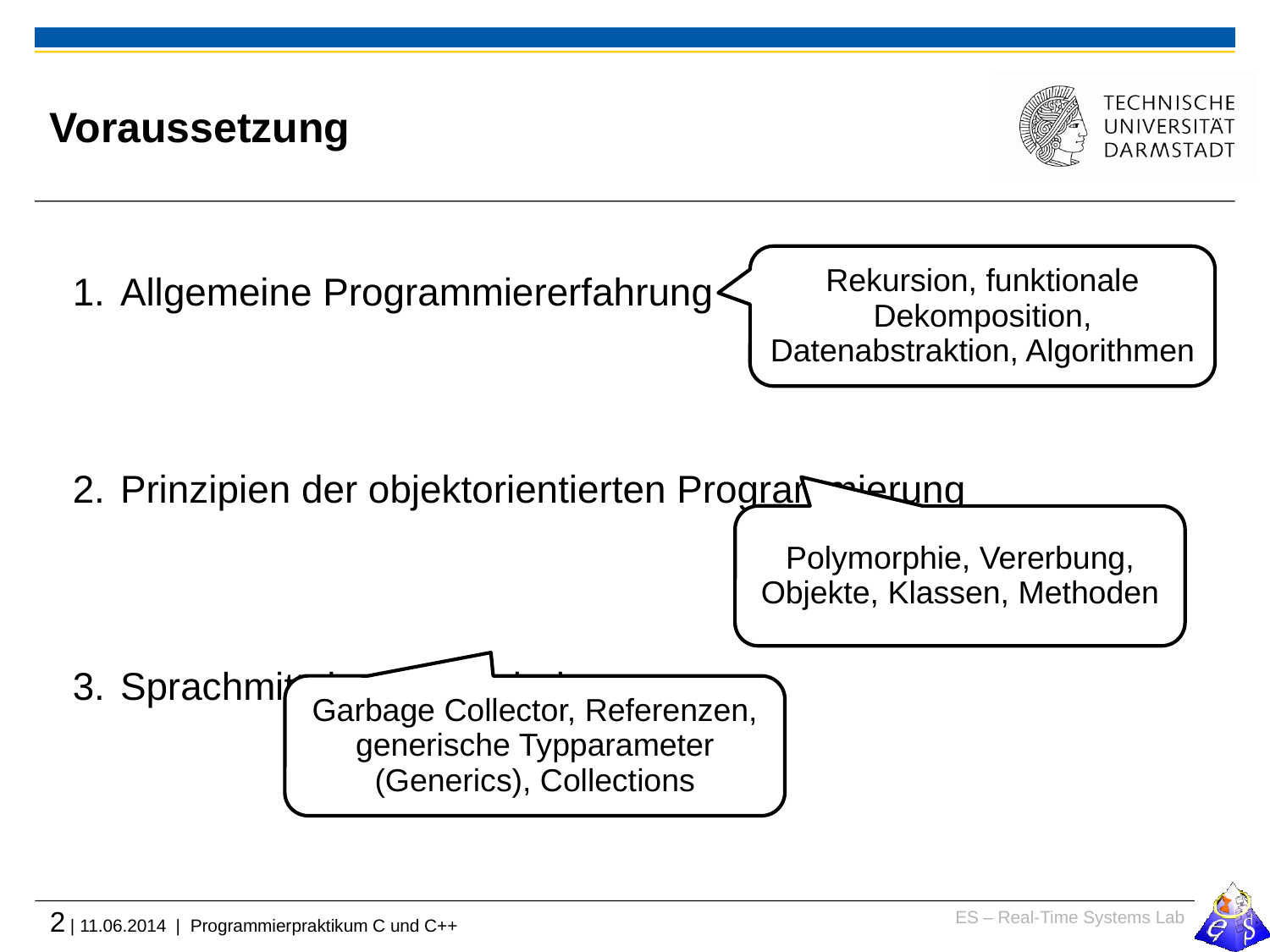

# Voraussetzung

Allgemeine Programmiererfahrung

Prinzipien der objektorientierten Programmierung

Sprachmittel aus Java bekannt

Rekursion, funktionale Dekomposition, Datenabstraktion, Algorithmen
Polymorphie, Vererbung, Objekte, Klassen, Methoden
Garbage Collector, Referenzen, generische Typparameter (Generics), Collections